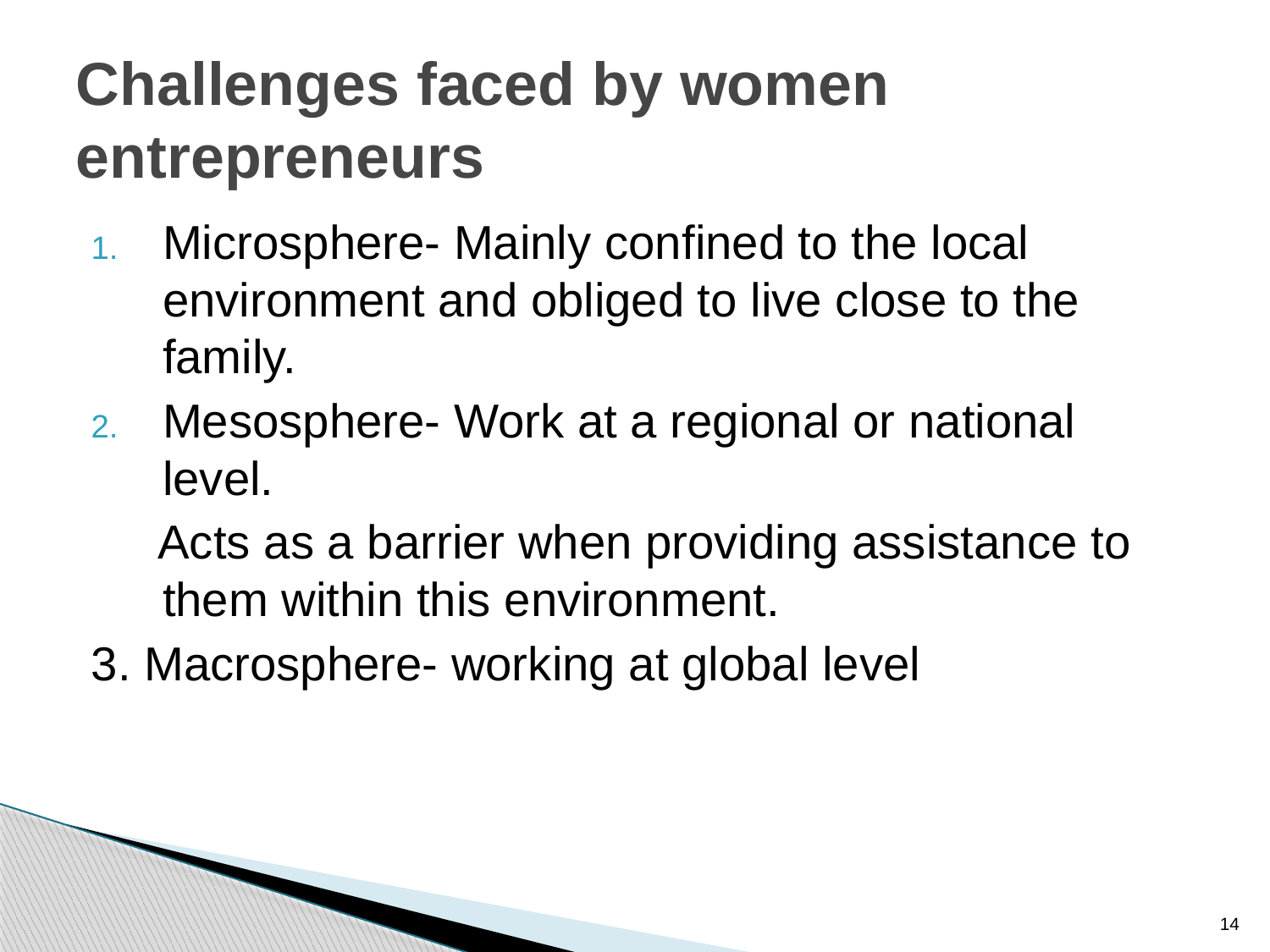

# Challenges faced by women entrepreneurs
Microsphere- Mainly confined to the local environment and obliged to live close to the family.
Mesosphere- Work at a regional or national level.
     Acts as a barrier when providing assistance to them within this environment.
3. Macrosphere- working at global level
14